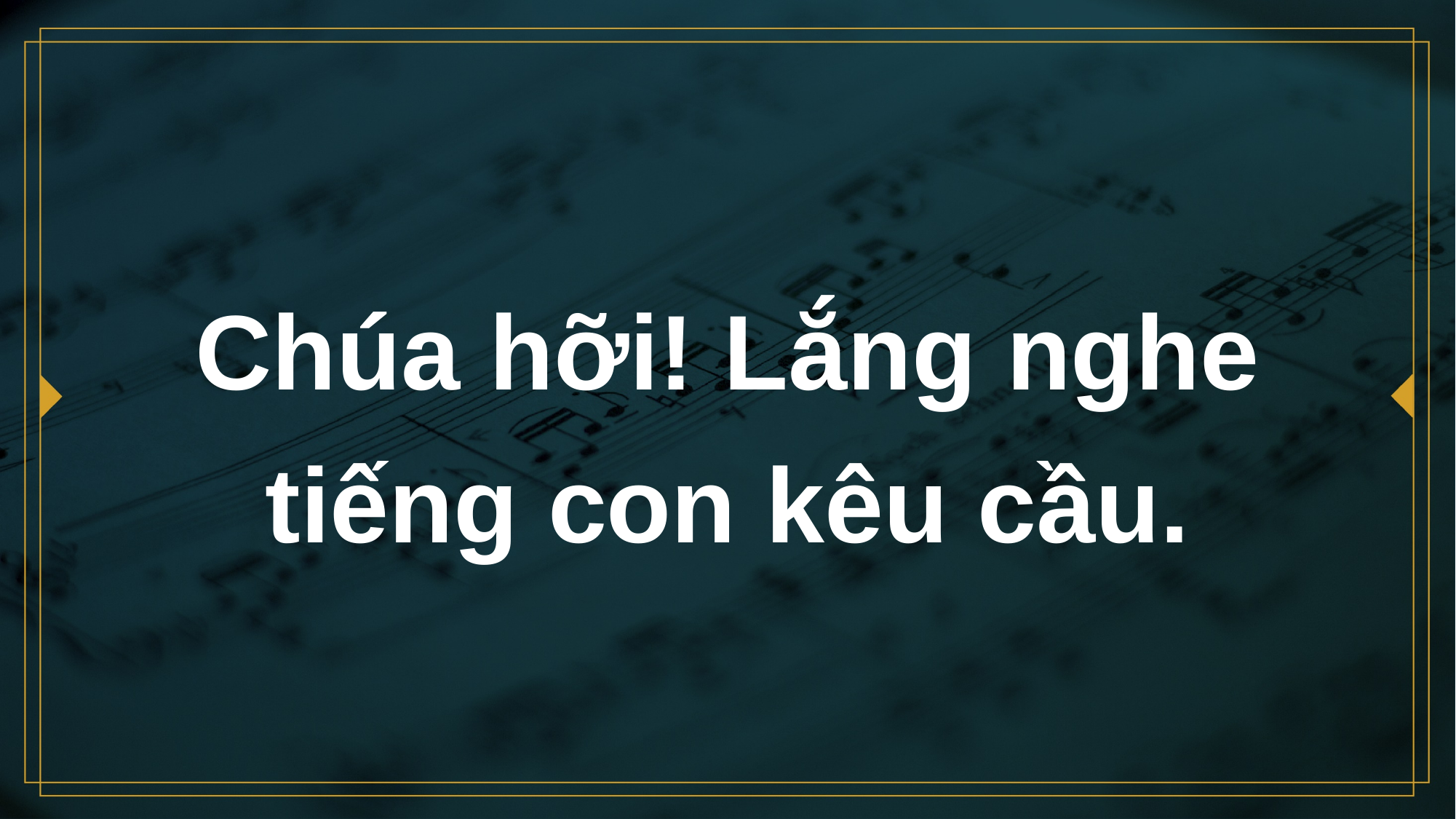

# Chúa hỡi! Lắng nghe tiếng con kêu cầu.